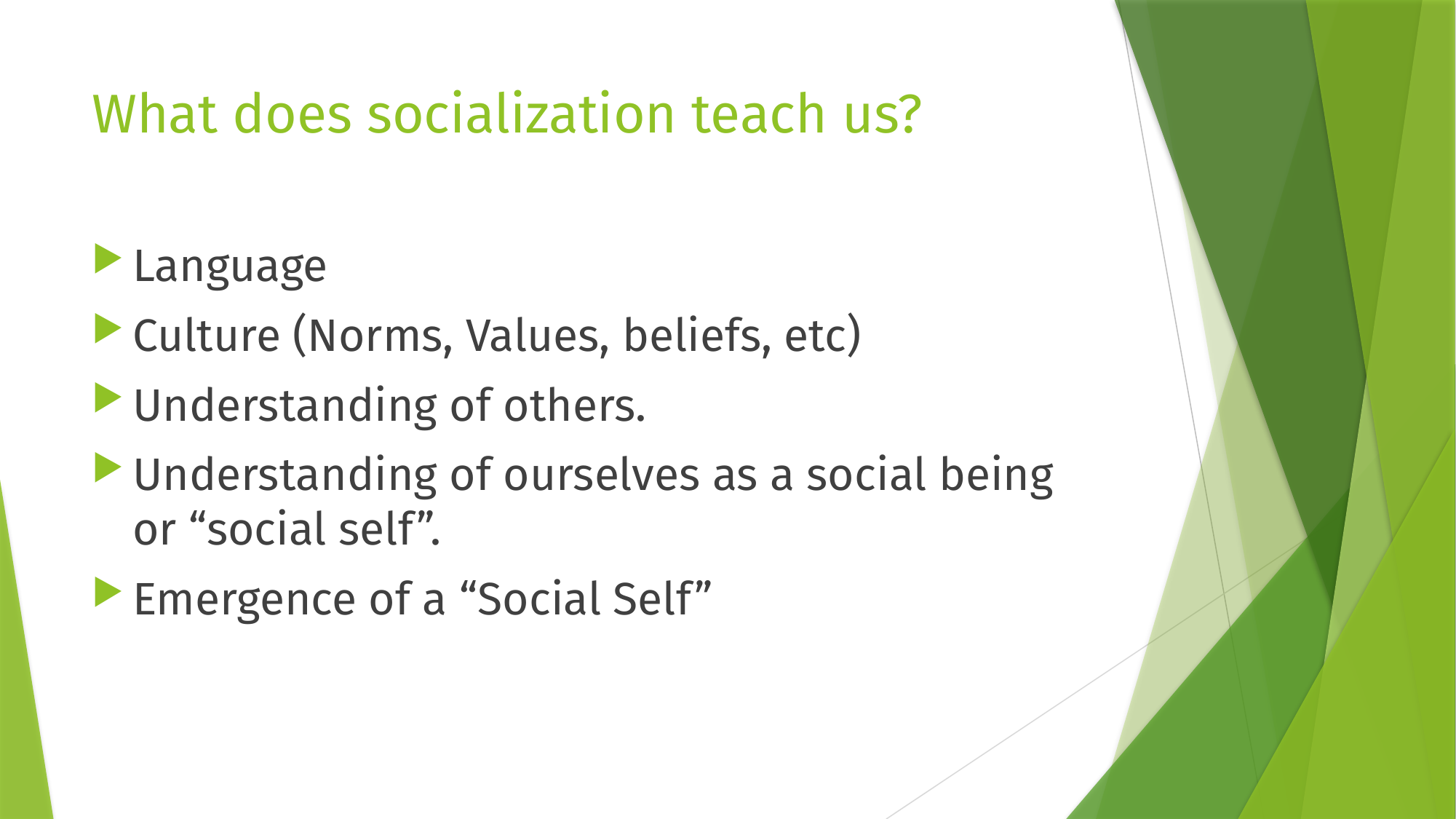

# What does socialization teach us?
Language
Culture (Norms, Values, beliefs, etc)
Understanding of others.
Understanding of ourselves as a social being or “social self”.
Emergence of a “Social Self”